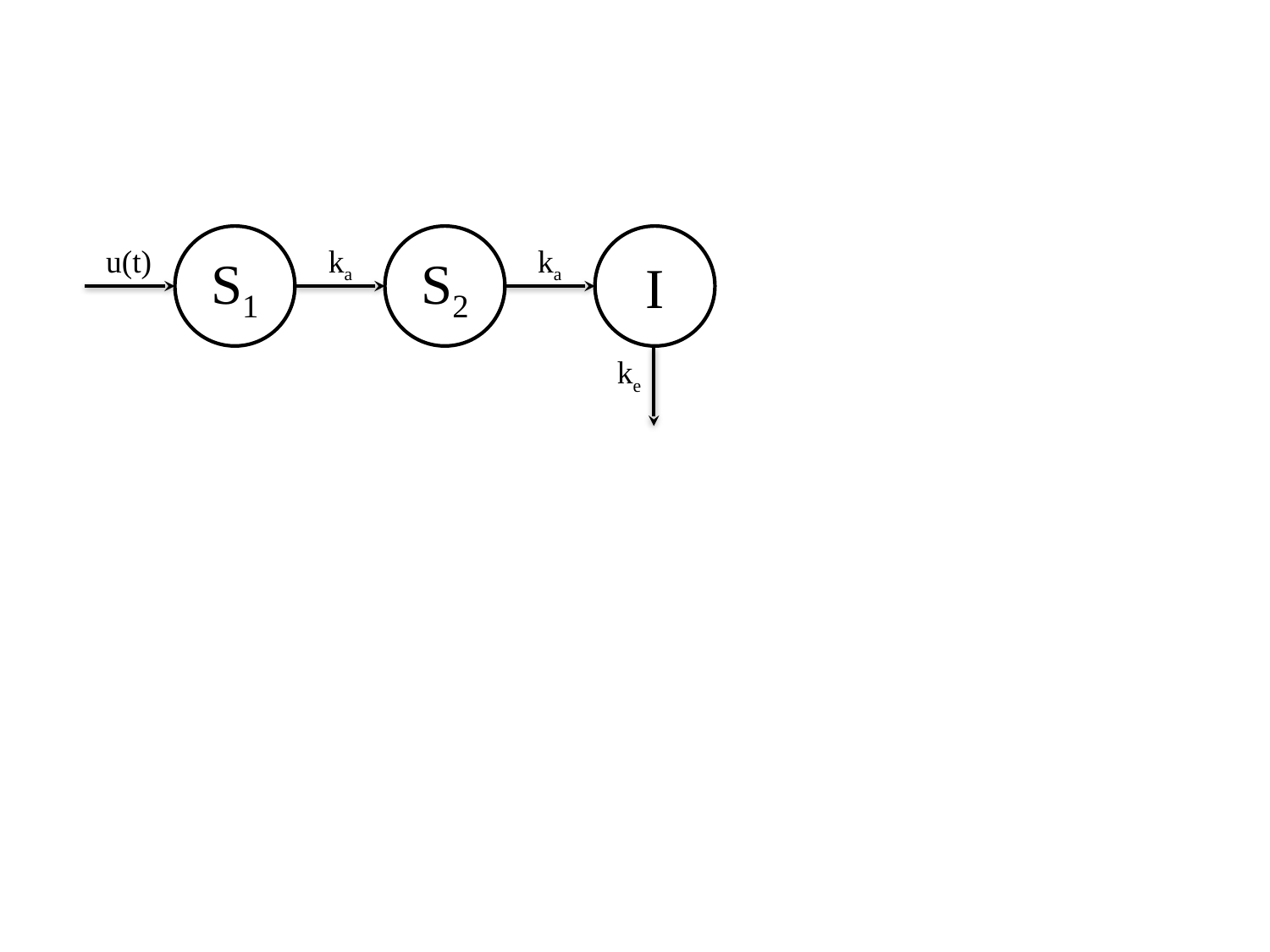

S1
S2
I
u(t)
ka
ka
ke